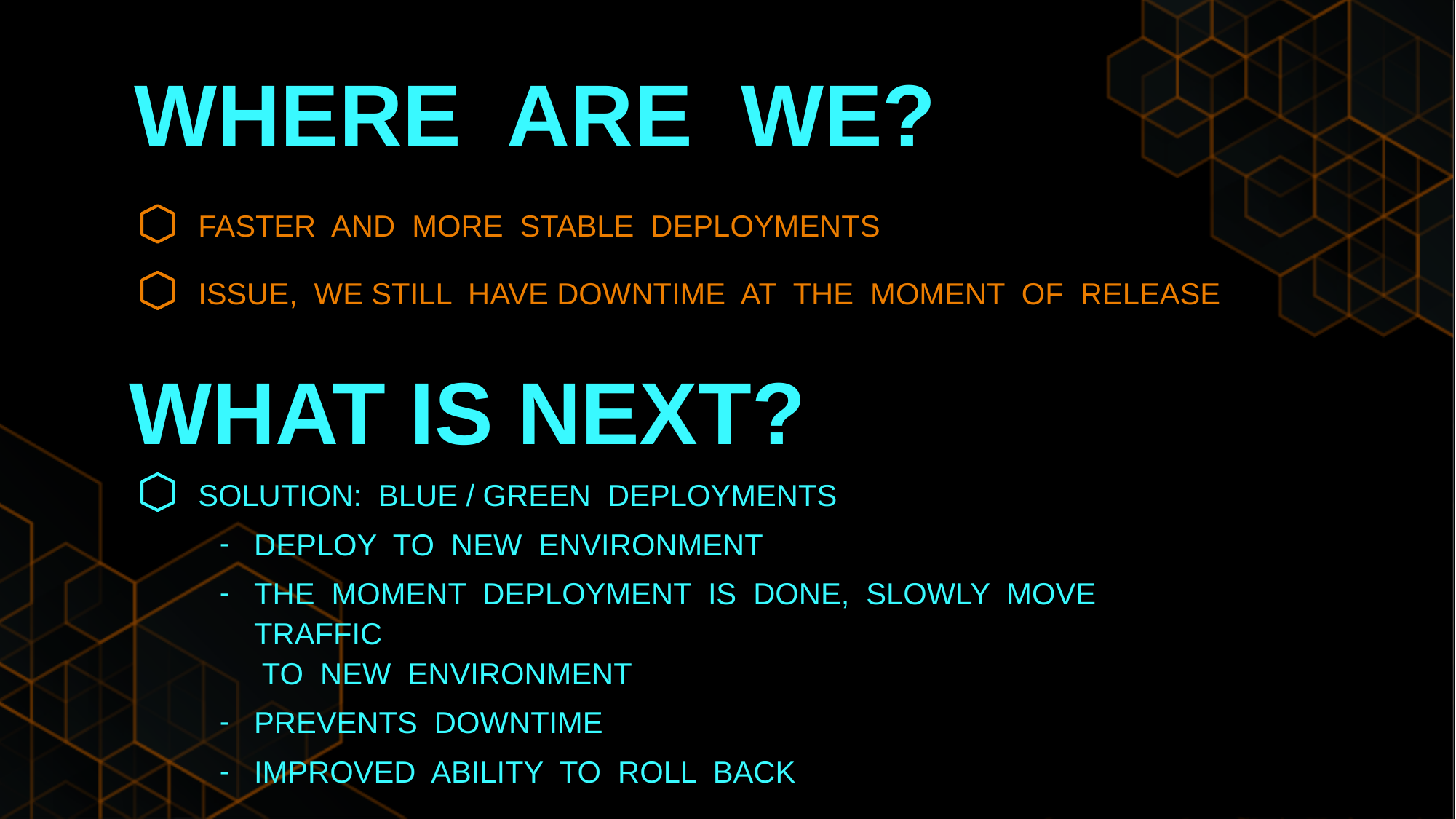

WHERE  ARE  WE?
FASTER  AND  MORE  STABLE  DEPLOYMENTS
ISSUE,  WE STILL  HAVE DOWNTIME  AT  THE  MOMENT  OF  RELEASE

SOLUTION:  BLUE / GREEN  DEPLOYMENTS
DEPLOY  TO  NEW  ENVIRONMENT
THE  MOMENT  DEPLOYMENT  IS  DONE,  SLOWLY  MOVE  TRAFFIC
 TO  NEW  ENVIRONMENT
PREVENTS  DOWNTIME
IMPROVED  ABILITY  TO  ROLL  BACK

WHAT IS NEXT?